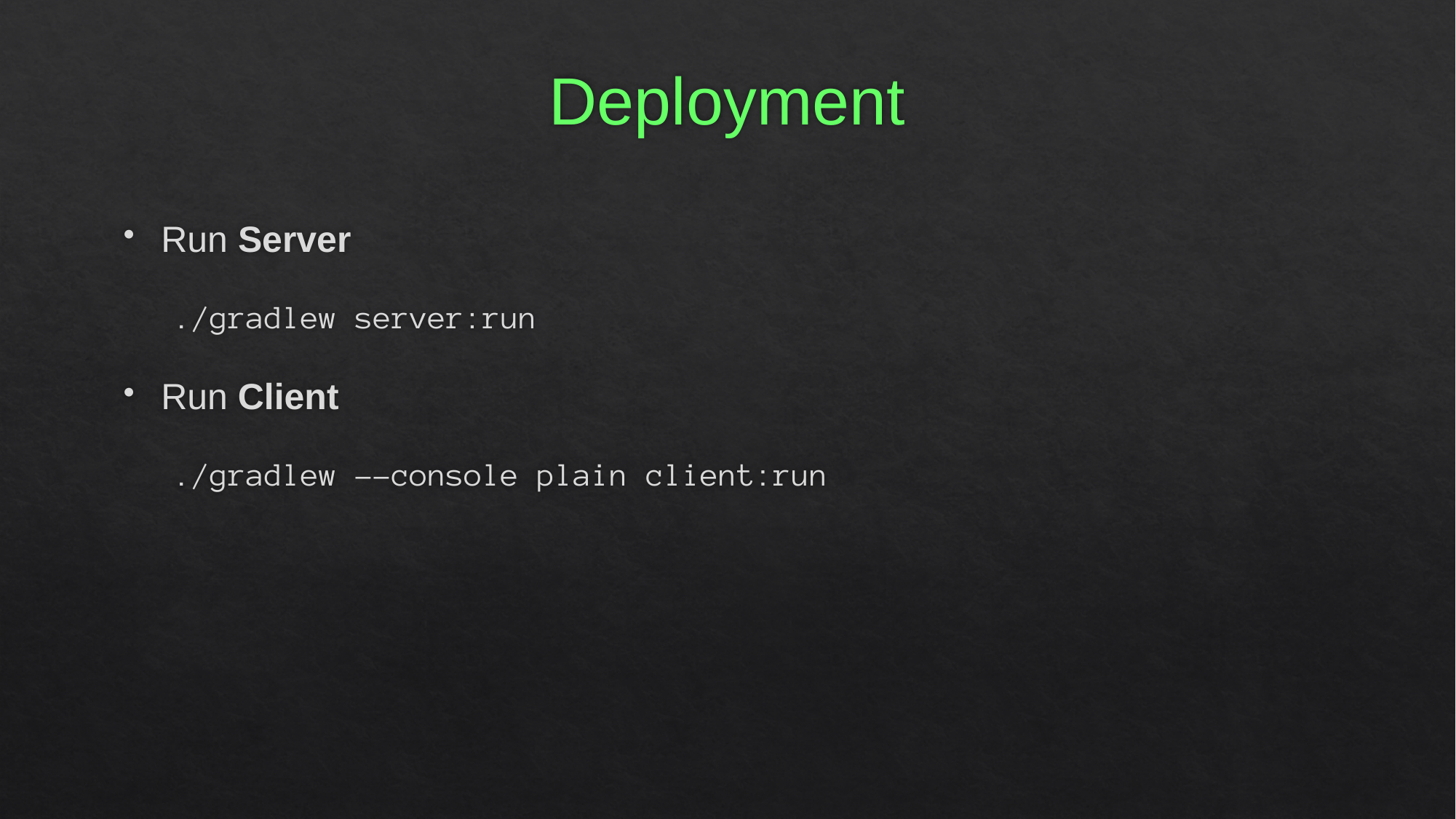

# Deployment
Run Server
./gradlew server:run
Run Client
./gradlew --console plain client:run